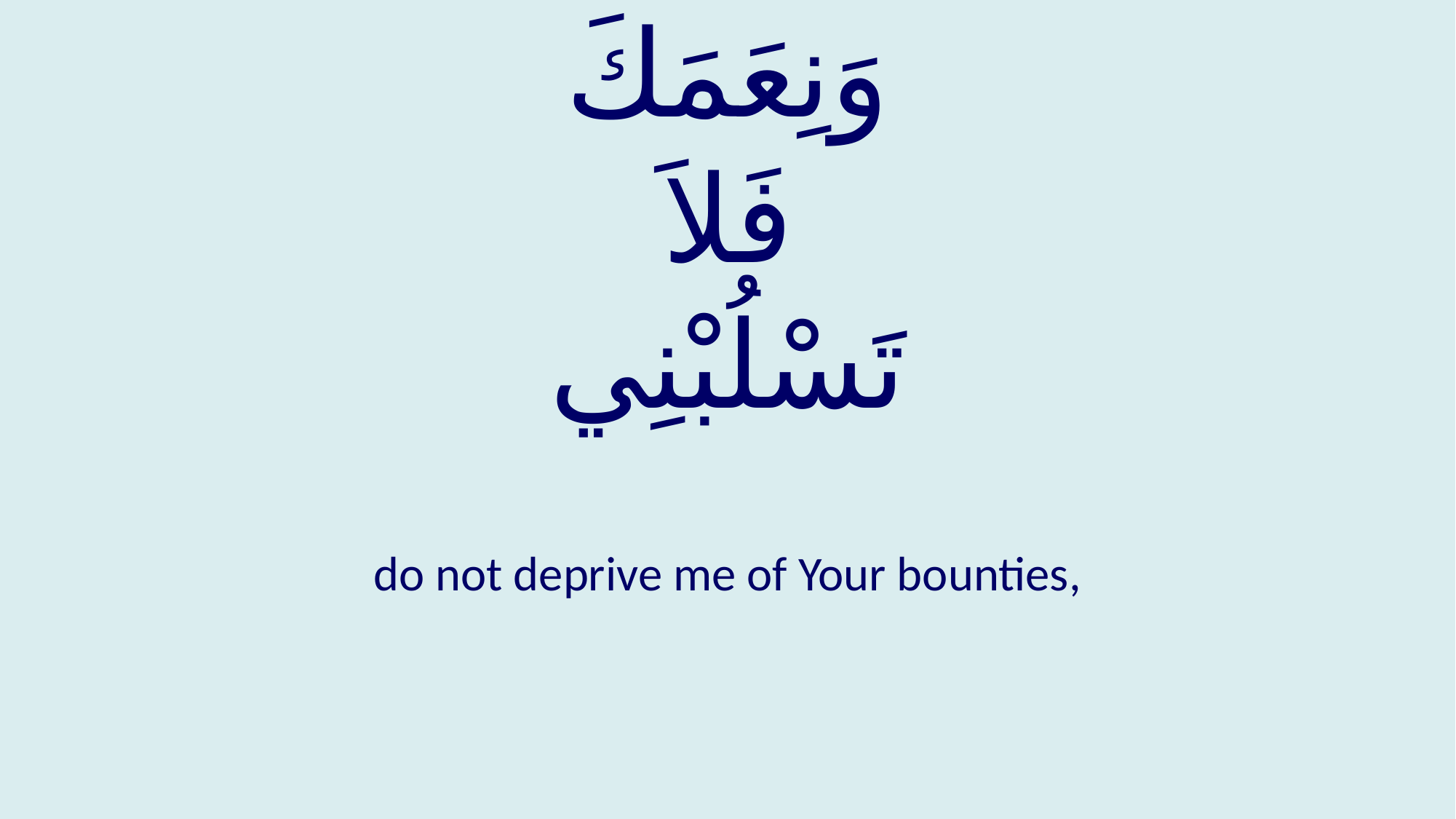

# وَنِعَمَكَ فَلاَ تَسْلُبْنِي
do not deprive me of Your bounties,